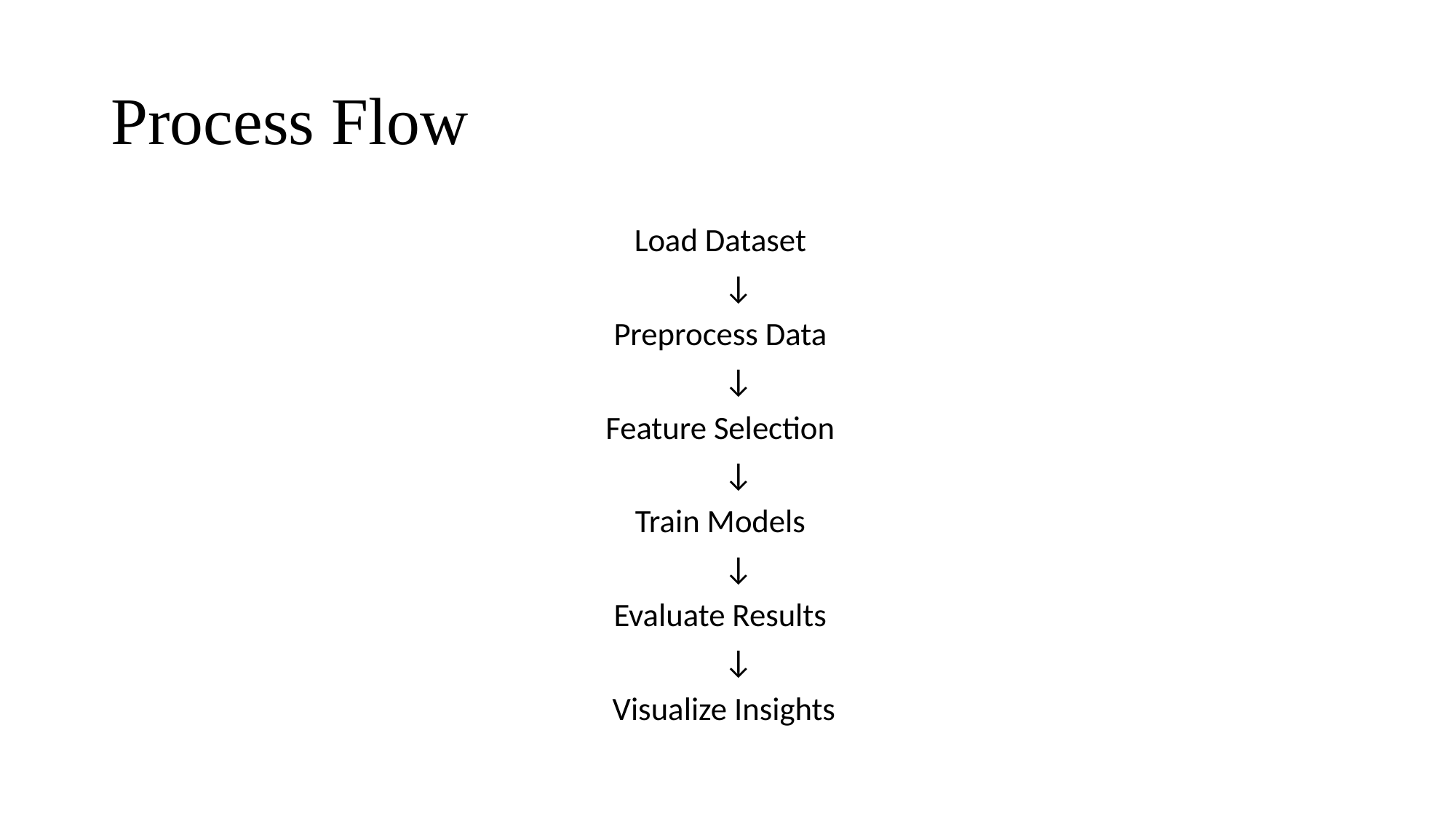

# Process Flow
Load Dataset
     ↓
Preprocess Data
     ↓
Feature Selection
     ↓
Train Models
     ↓
Evaluate Results
     ↓
Visualize Insights